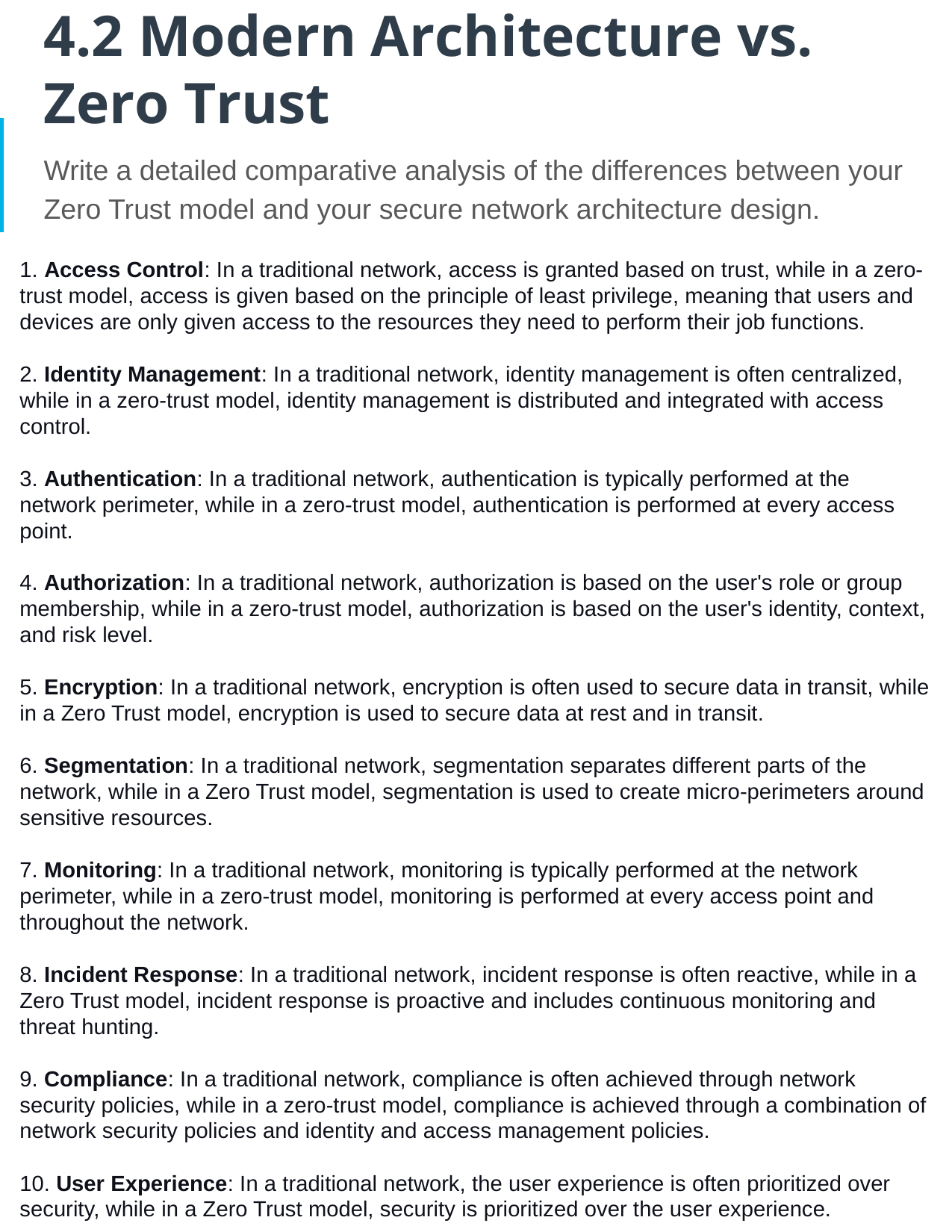

# 4.2 Modern Architecture vs. Zero Trust
Write a detailed comparative analysis of the differences between your Zero Trust model and your secure network architecture design.

1. Access Control: In a traditional network, access is granted based on trust, while in a zero-trust model, access is given based on the principle of least privilege, meaning that users and devices are only given access to the resources they need to perform their job functions.

2. Identity Management: In a traditional network, identity management is often centralized, while in a zero-trust model, identity management is distributed and integrated with access control.

3. Authentication: In a traditional network, authentication is typically performed at the network perimeter, while in a zero-trust model, authentication is performed at every access point.

4. Authorization: In a traditional network, authorization is based on the user's role or group membership, while in a zero-trust model, authorization is based on the user's identity, context, and risk level.

5. Encryption: In a traditional network, encryption is often used to secure data in transit, while in a Zero Trust model, encryption is used to secure data at rest and in transit.

6. Segmentation: In a traditional network, segmentation separates different parts of the network, while in a Zero Trust model, segmentation is used to create micro-perimeters around sensitive resources.

7. Monitoring: In a traditional network, monitoring is typically performed at the network perimeter, while in a zero-trust model, monitoring is performed at every access point and throughout the network.

8. Incident Response: In a traditional network, incident response is often reactive, while in a Zero Trust model, incident response is proactive and includes continuous monitoring and threat hunting.

9. Compliance: In a traditional network, compliance is often achieved through network security policies, while in a zero-trust model, compliance is achieved through a combination of network security policies and identity and access management policies.

10. User Experience: In a traditional network, the user experience is often prioritized over security, while in a Zero Trust model, security is prioritized over the user experience.